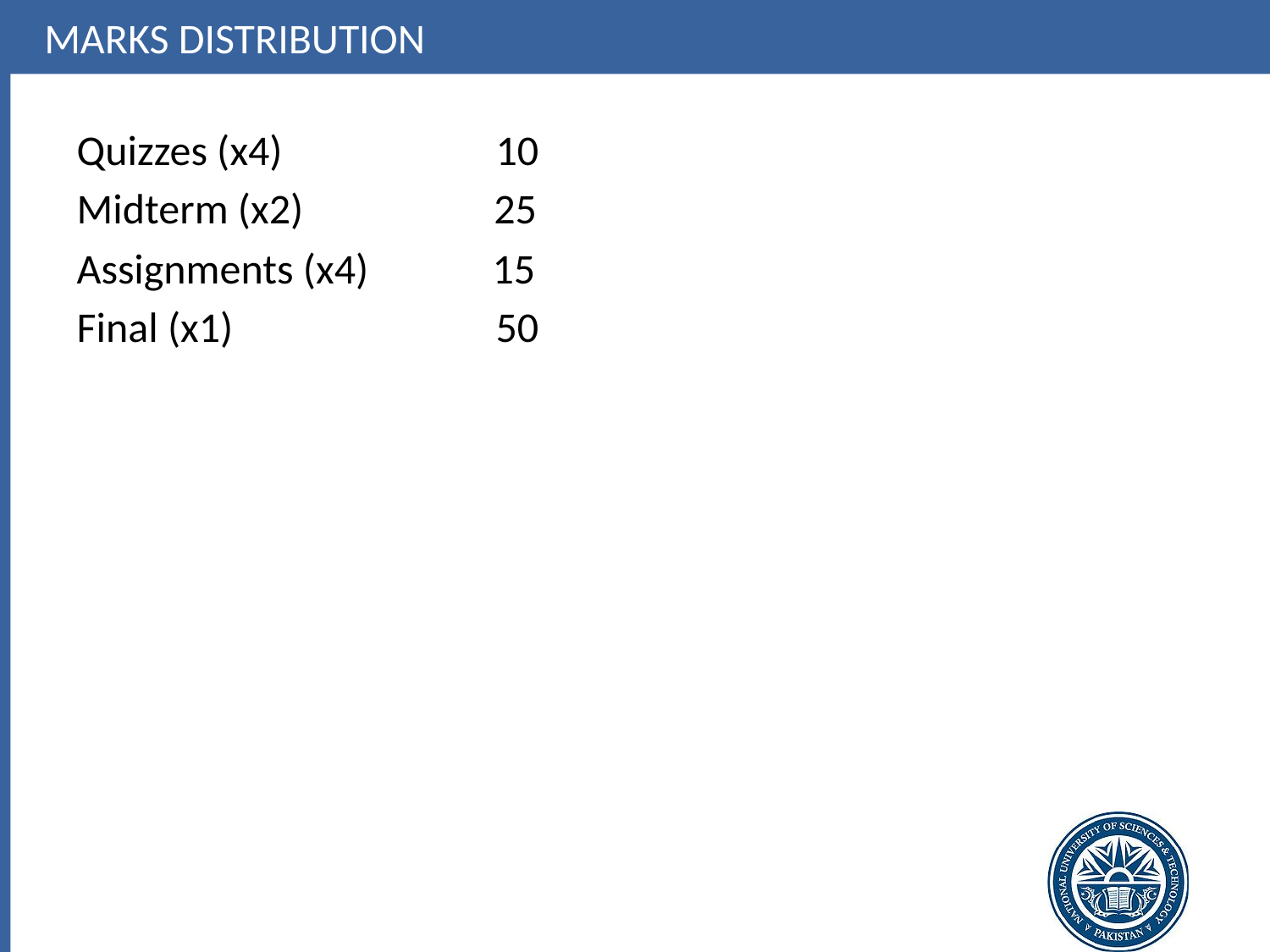

Marks Distribution
Quizzes (x4)		    10
Midterm (x2)                    25
Assignments (x4)             15
Final (x1)		    50